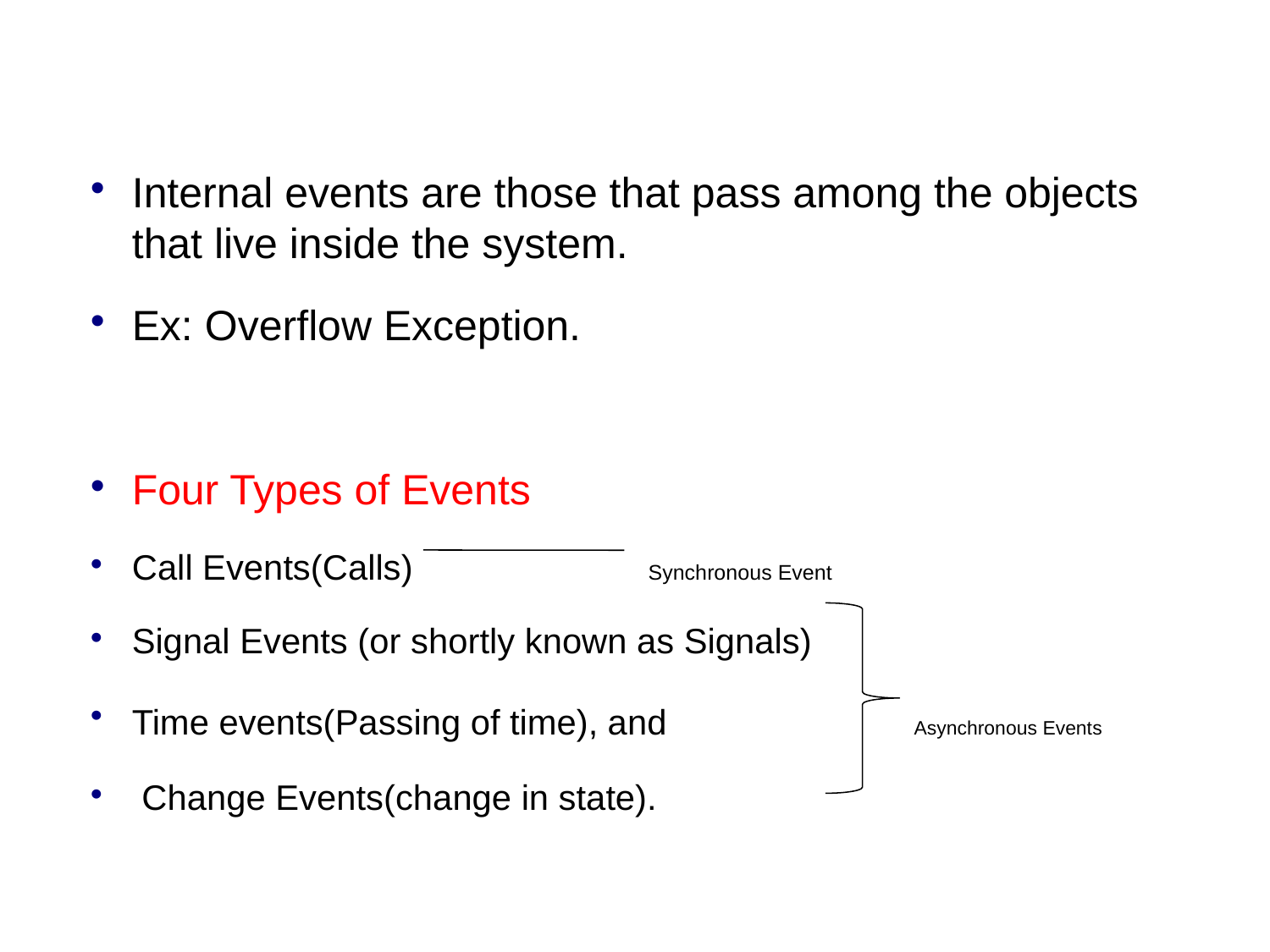

# Internal events are those that pass among the objects that live inside the system.
Ex: Overflow Exception.

Four Types of Events
Call Events(Calls)				Synchronous Event
Signal Events (or shortly known as Signals)
Time events(Passing of time), and				 Asynchronous Events
 Change Events(change in state).